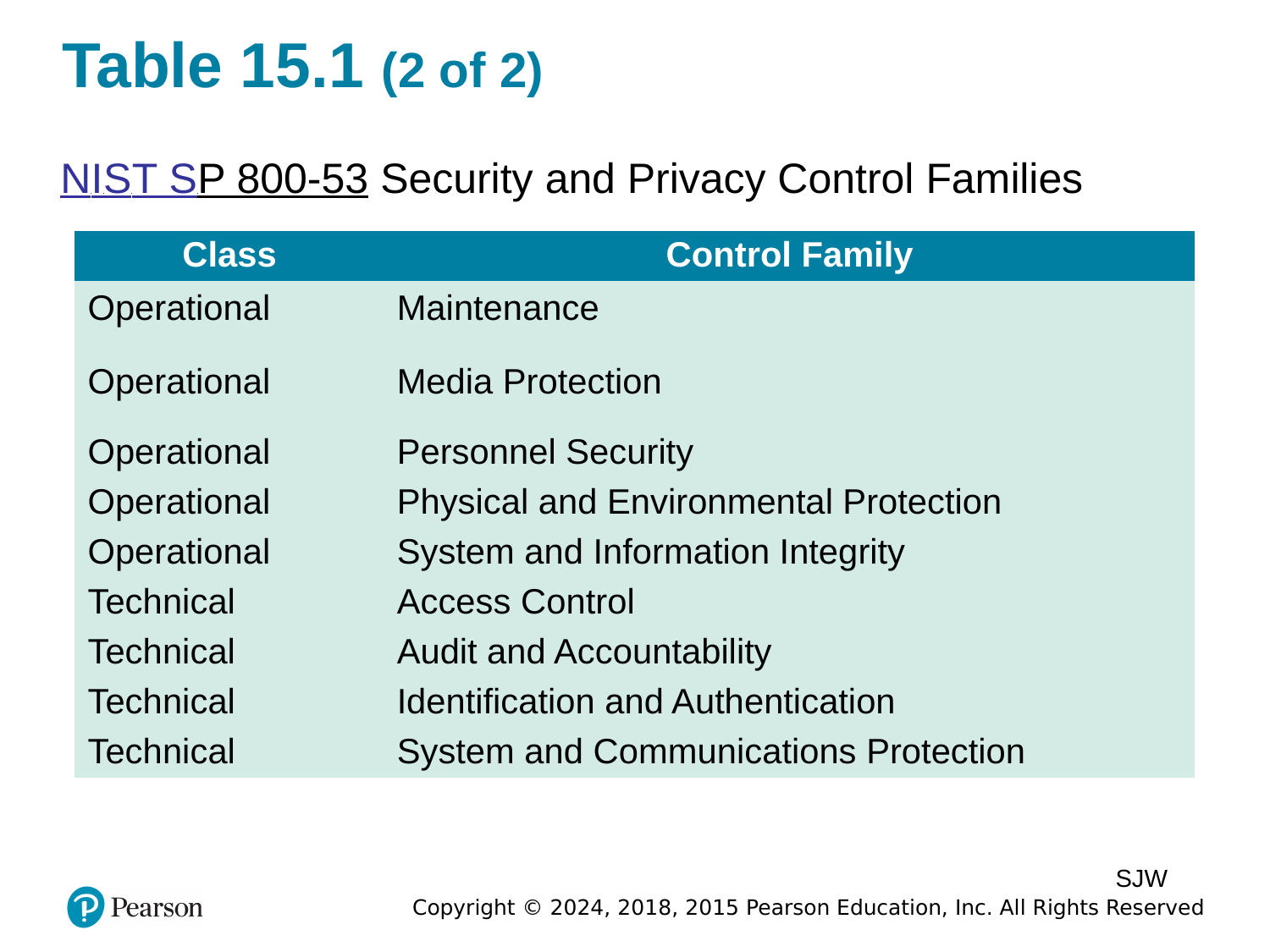

# Table 15.1 (2 of 2)
N I S T S P 800-53 Security and Privacy Control Families
| Class | Control Family |
| --- | --- |
| Operational | Maintenance |
| Operational | Media Protection |
| Operational | Personnel Security |
| Operational | Physical and Environmental Protection |
| Operational | System and Information Integrity |
| Technical | Access Control |
| Technical | Audit and Accountability |
| Technical | Identification and Authentication |
| Technical | System and Communications Protection |
SJW